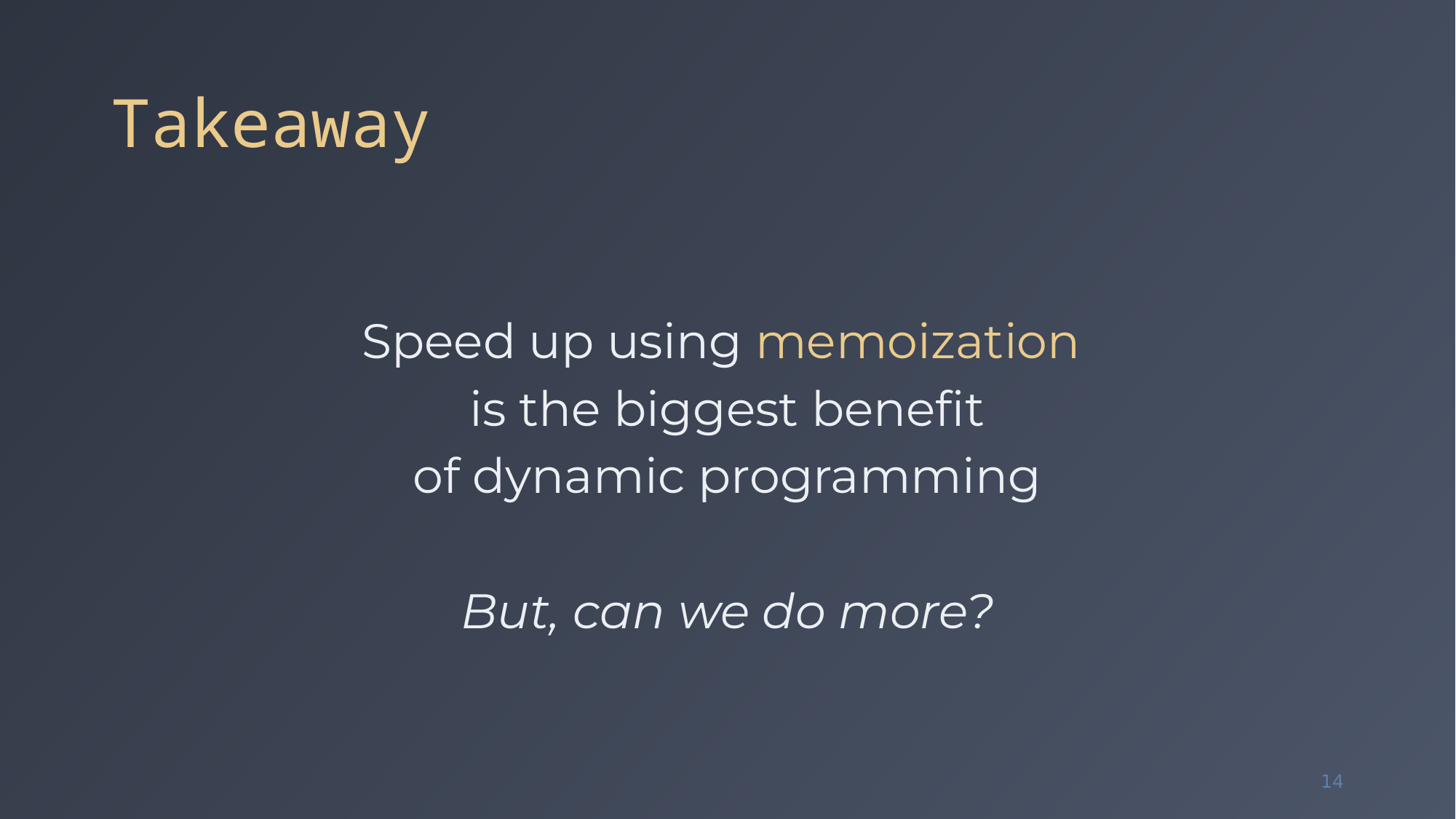

# Takeaway
Speed up using memoization
is the biggest benefit
of dynamic programming

But, can we do more?
14